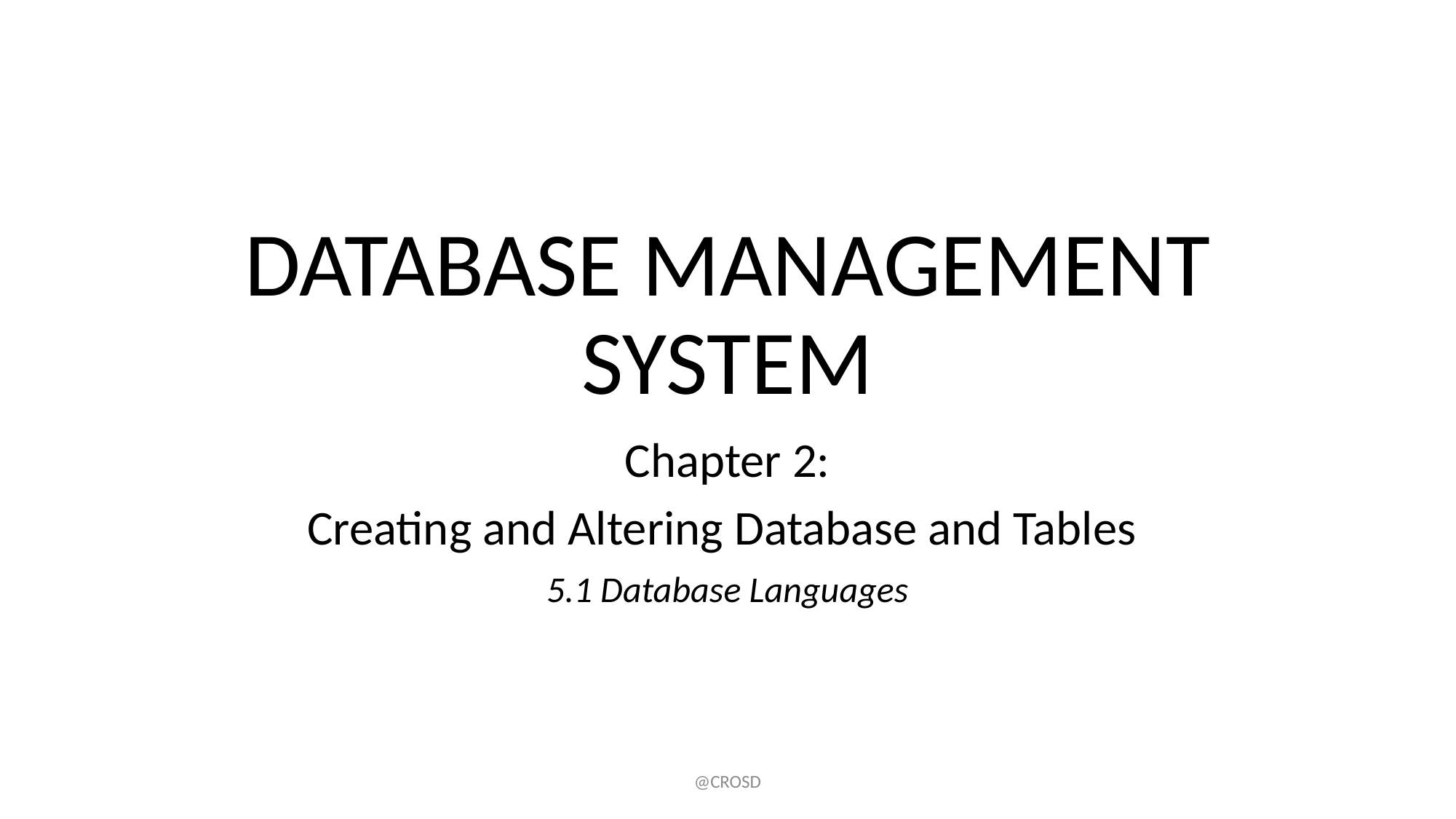

# DATABASE MANAGEMENT SYSTEM
Chapter 2:
Creating and Altering Database and Tables
5.1 Database Languages
@CROSD
1